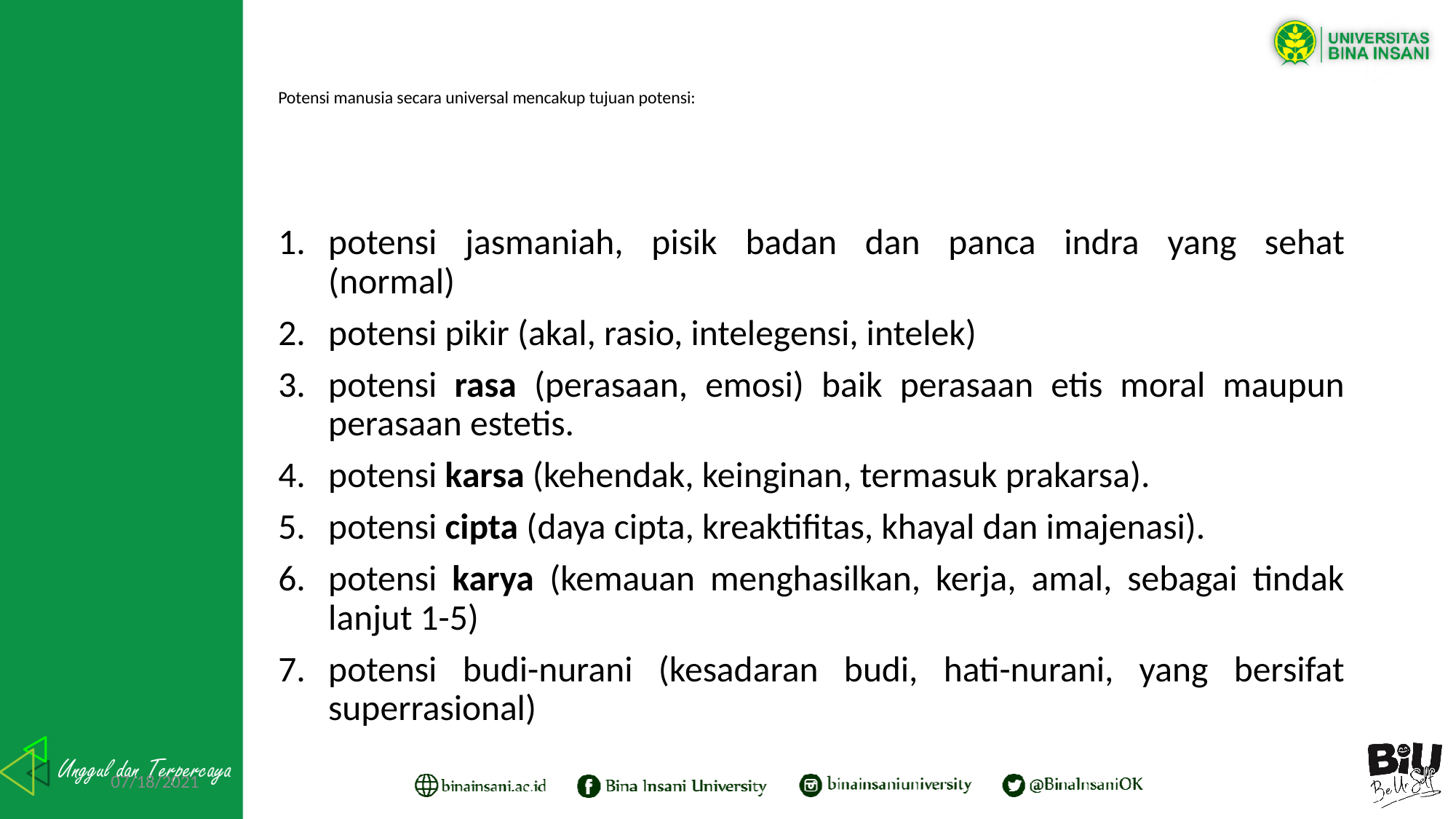

# Potensi manusia secara universal mencakup tujuan potensi:
potensi jasmaniah, pisik badan dan panca indra yang sehat (normal)
potensi pikir (akal, rasio, intelegensi, intelek)
potensi rasa (perasaan, emosi) baik perasaan etis moral maupun perasaan estetis.
potensi karsa (kehendak, keinginan, termasuk prakarsa).
potensi cipta (daya cipta, kreaktifitas, khayal dan imajenasi).
potensi karya (kemauan menghasilkan, kerja, amal, sebagai tindak lanjut 1-5)
potensi budi-nurani (kesadaran budi, hati-nurani, yang bersifat superrasional)

07/18/2021